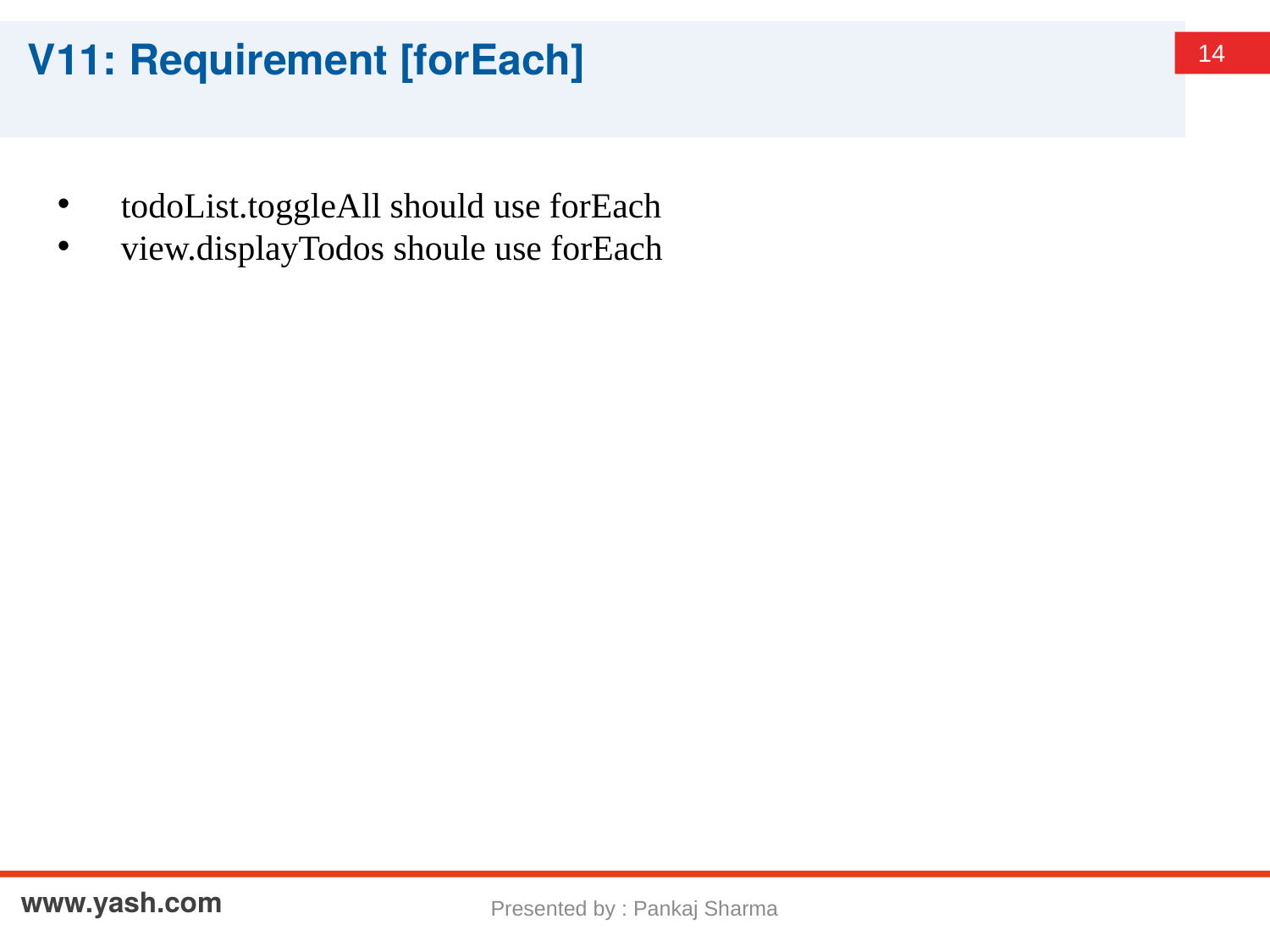

# V11: Requirement [forEach]
todoList.toggleAll should use forEach
view.displayTodos shoule use forEach

Presented by : Pankaj Sharma